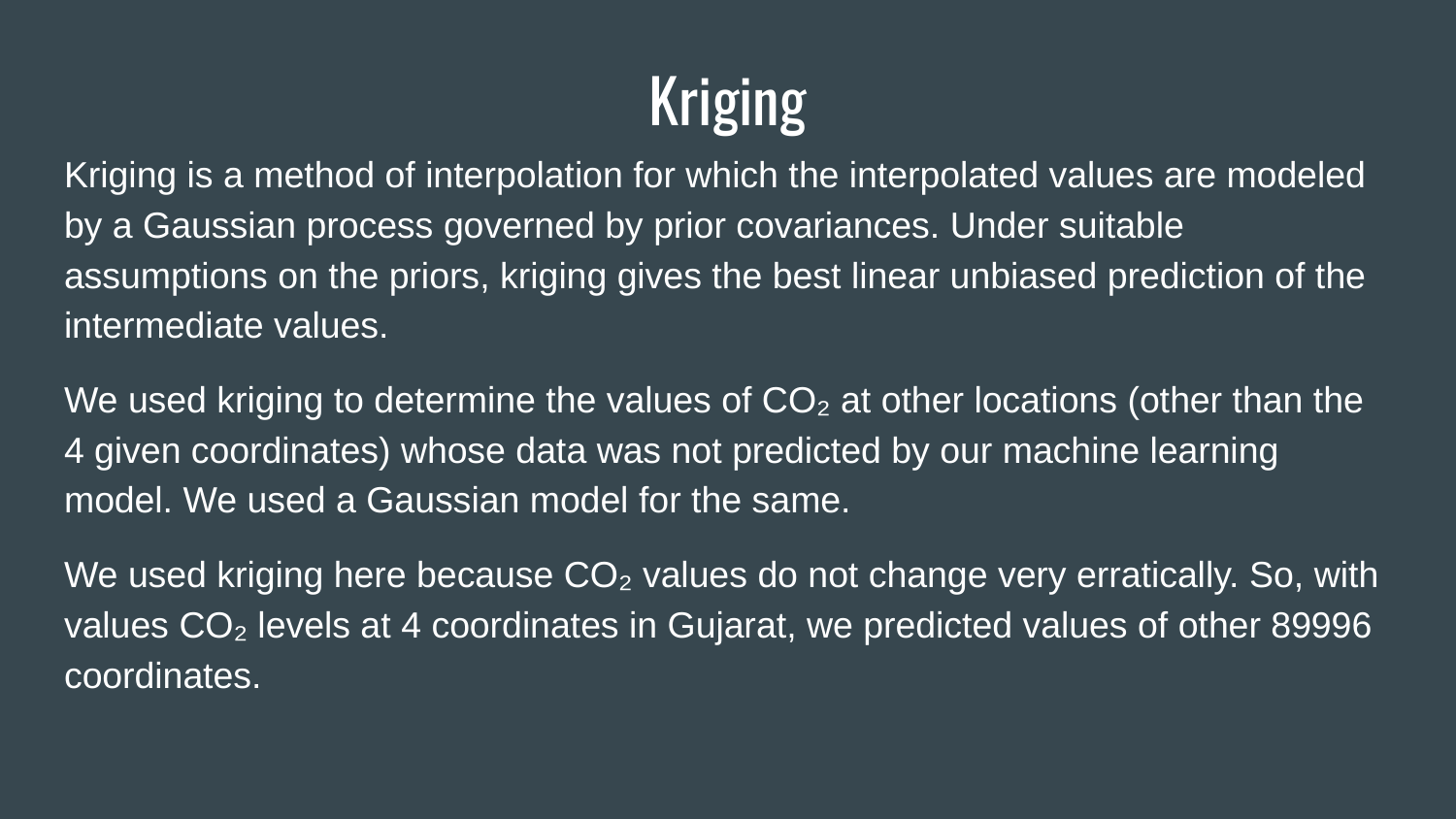

# Kriging

Kriging is a method of interpolation for which the interpolated values are modeled by a Gaussian process governed by prior covariances. Under suitable assumptions on the priors, kriging gives the best linear unbiased prediction of the intermediate values.
We used kriging to determine the values of CO₂ at other locations (other than the 4 given coordinates) whose data was not predicted by our machine learning model. We used a Gaussian model for the same.
We used kriging here because CO₂ values do not change very erratically. So, with values CO₂ levels at 4 coordinates in Gujarat, we predicted values of other 89996 coordinates.